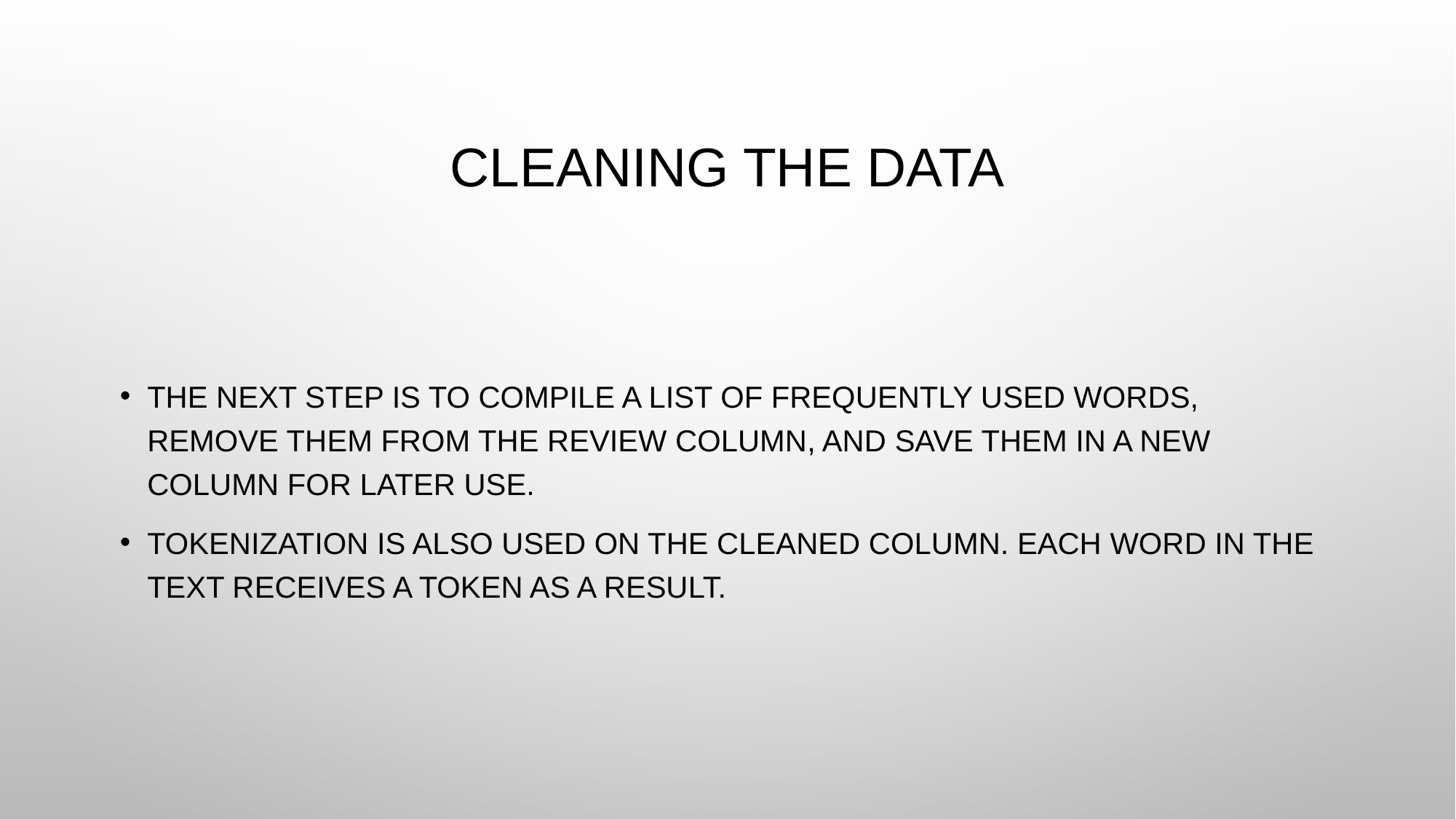

# Cleaning the Data
The next step is to compile a list of frequently used words, remove them from the review column, and save them in a new column for later use.
Tokenization is also used on the cleaned column. Each word in the text receives a token as a result.